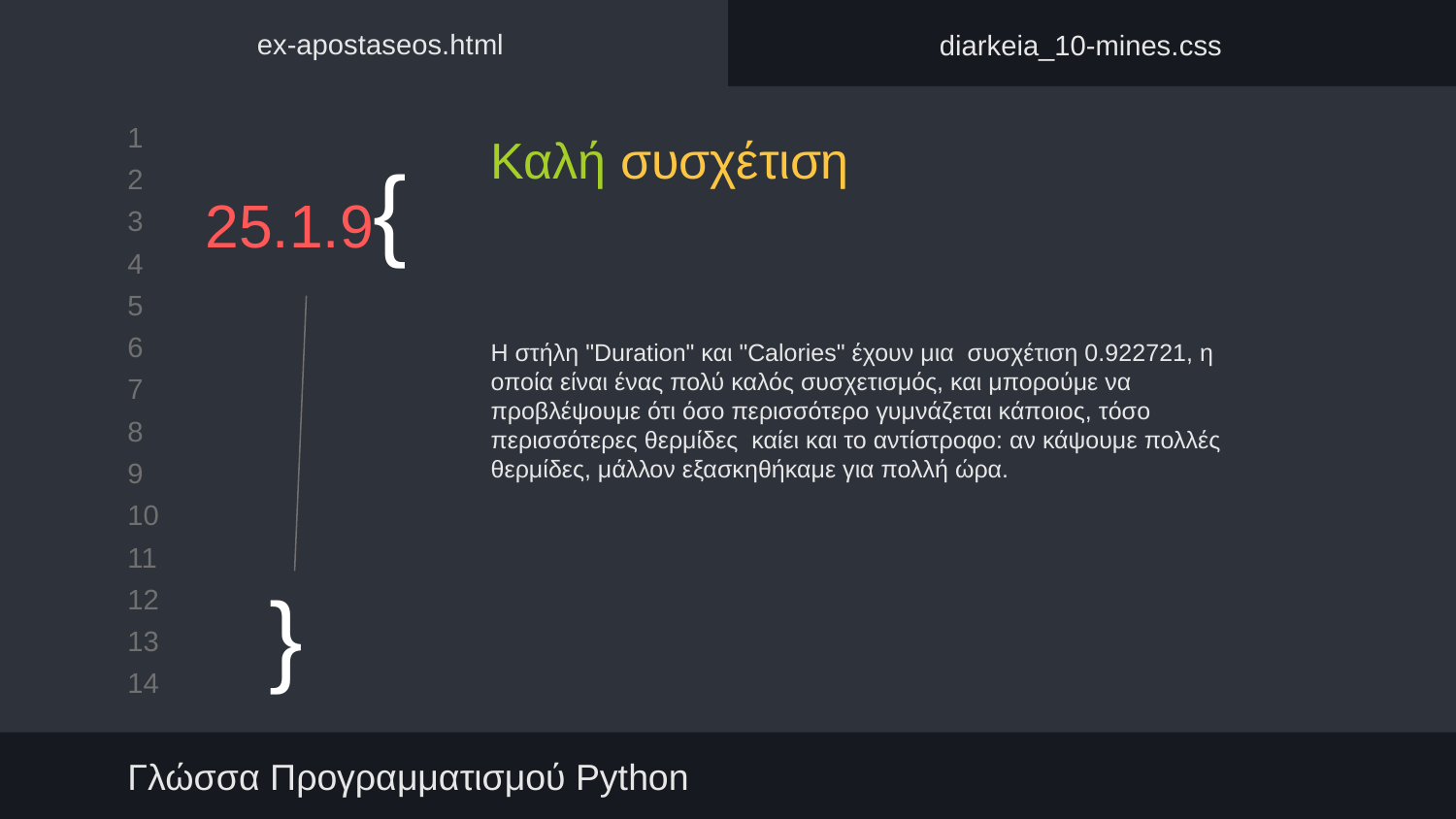

ex-apostaseos.html
diarkeia_10-mines.css
Καλή συσχέτιση
# 25.1.9{
Η στήλη "Duration" και "Calories" έχουν μια  συσχέτιση 0.922721, η οποία είναι ένας πολύ καλός συσχετισμός, και μπορούμε να προβλέψουμε ότι όσο περισσότερο γυμνάζεται κάποιος, τόσο περισσότερες θερμίδες  καίει και το αντίστροφο: αν κάψουμε πολλές θερμίδες, μάλλον εξασκηθήκαμε για πολλή ώρα.
}
Γλώσσα Προγραμματισμού Python